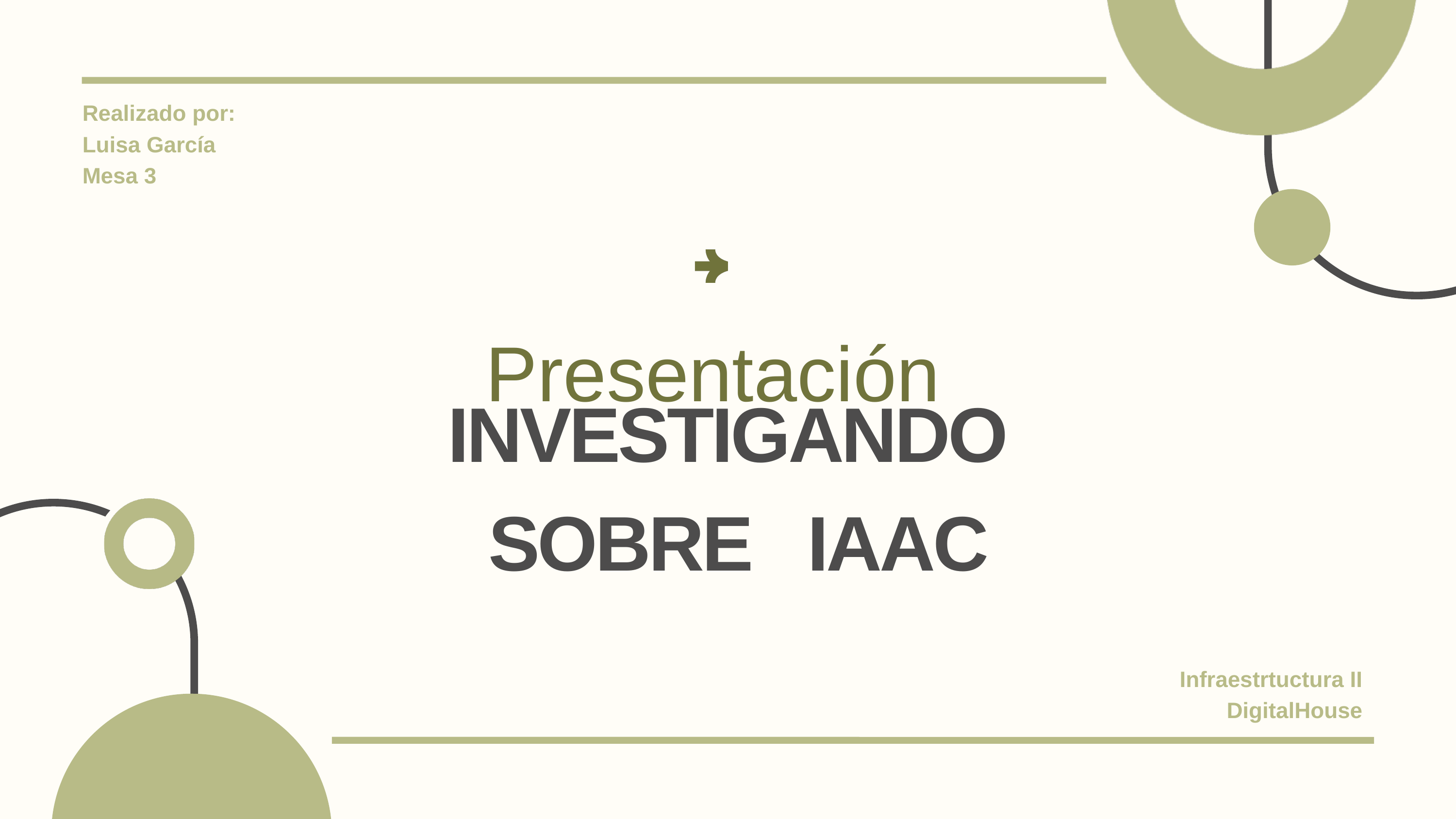

Realizado por:
Luisa García
Mesa 3

Presentación
INVESTIGANDO
 SOBRE   IAAC

Infraestrtuctura II
DigitalHouse